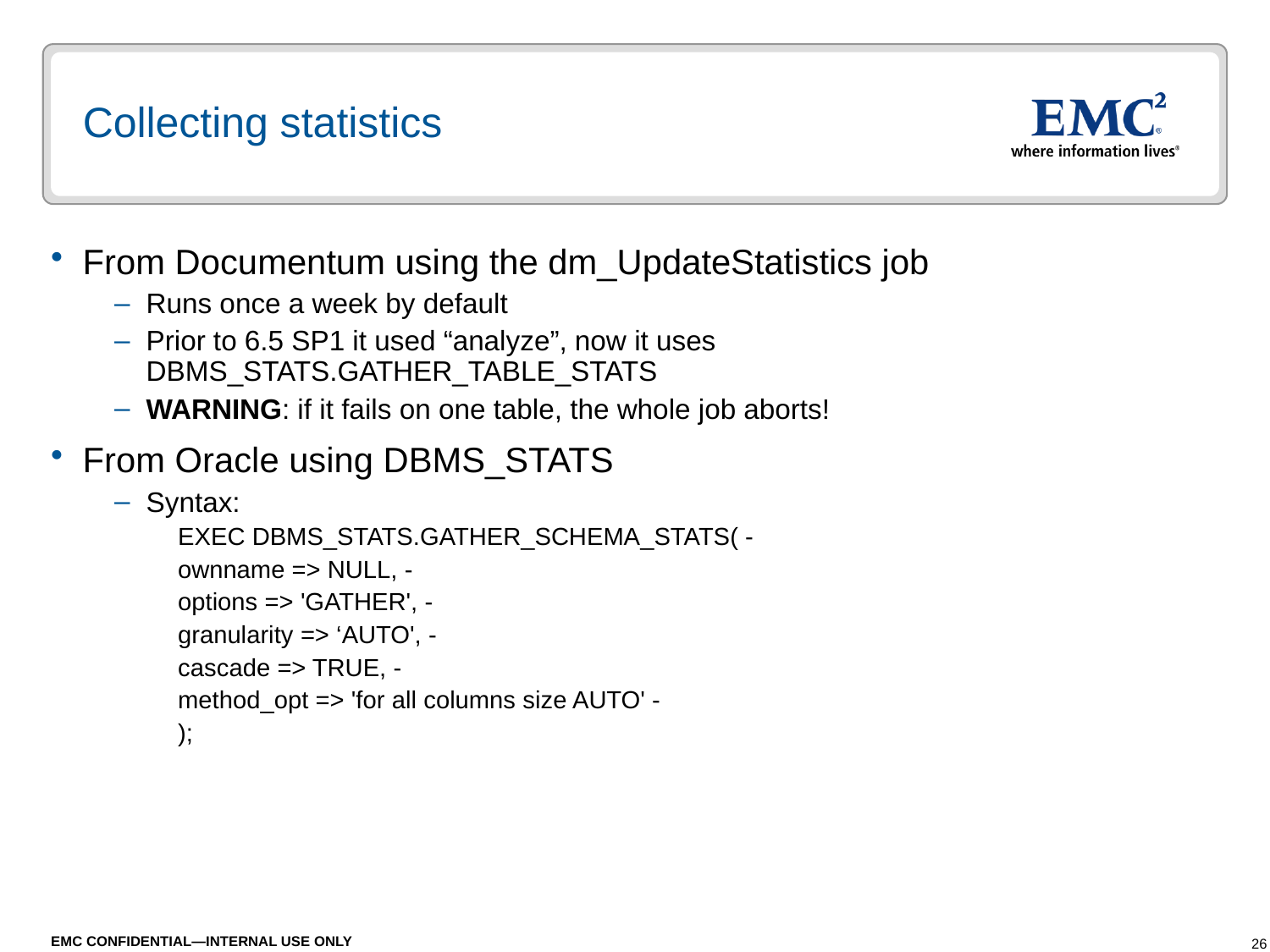

# Collecting statistics
From Documentum using the dm_UpdateStatistics job
Runs once a week by default
Prior to 6.5 SP1 it used “analyze”, now it uses DBMS_STATS.GATHER_TABLE_STATS
WARNING: if it fails on one table, the whole job aborts!
From Oracle using DBMS_STATS
Syntax:
EXEC DBMS_STATS.GATHER_SCHEMA_STATS( -
ownname => NULL, -
options => 'GATHER', -
granularity => ‘AUTO', -
cascade => TRUE, -
method_opt => 'for all columns size AUTO' -
);